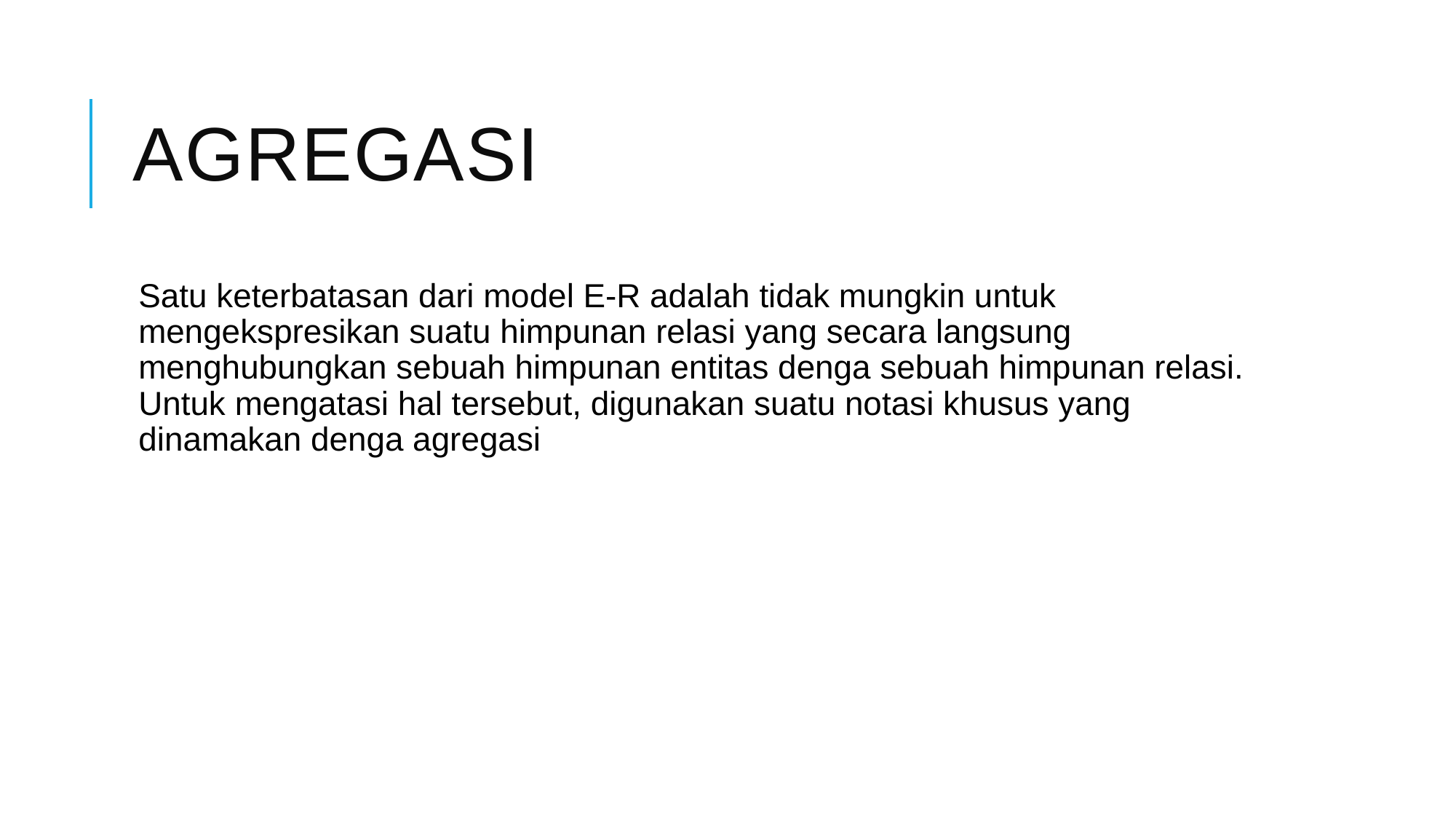

# Agregasi
Satu keterbatasan dari model E-R adalah tidak mungkin untuk mengekspresikan suatu himpunan relasi yang secara langsung menghubungkan sebuah himpunan entitas denga sebuah himpunan relasi. Untuk mengatasi hal tersebut, digunakan suatu notasi khusus yang dinamakan denga agregasi